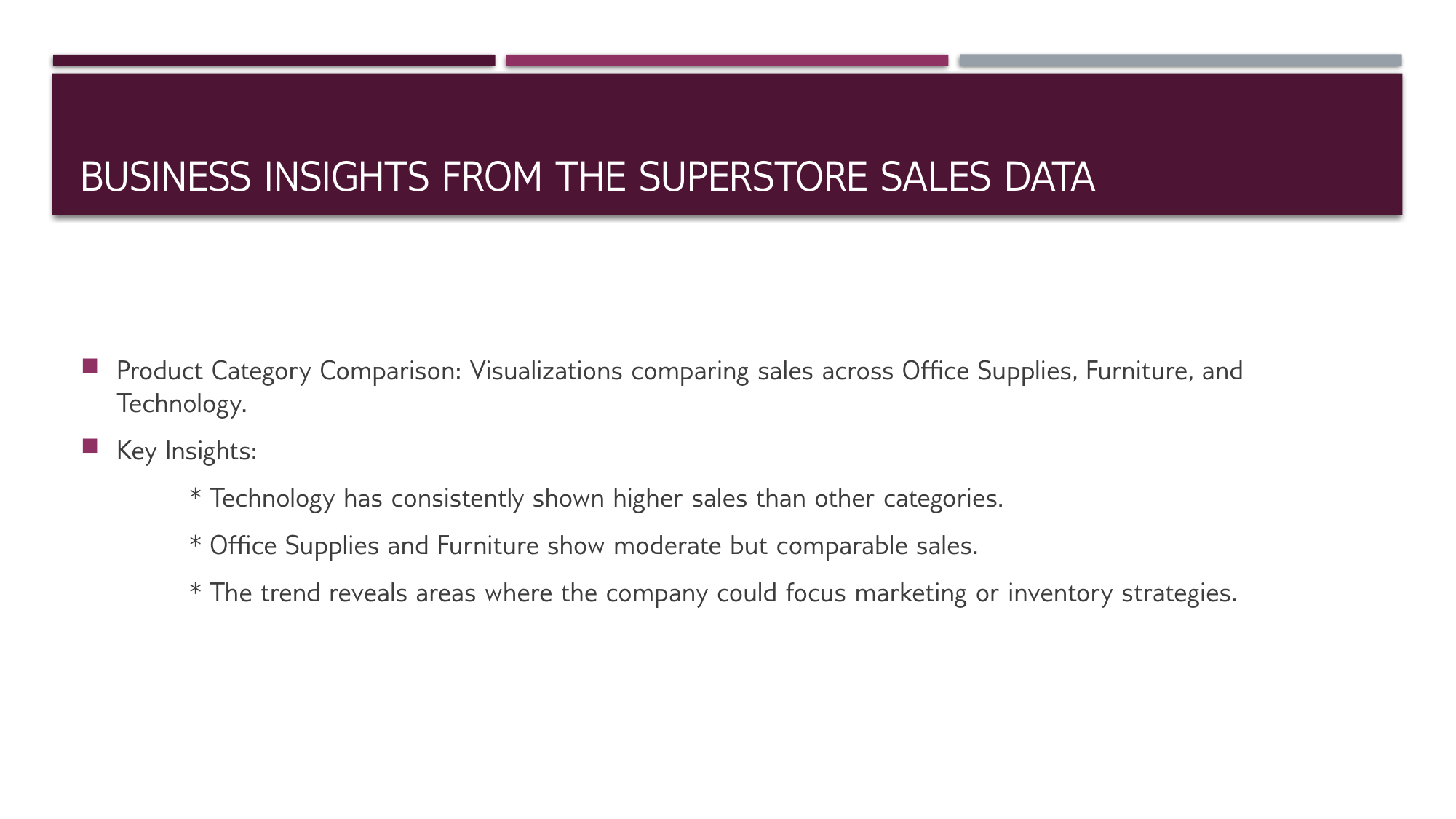

# Business Insights from the Superstore Sales Data
Product Category Comparison: Visualizations comparing sales across Office Supplies, Furniture, and Technology.
Key Insights:
	* Technology has consistently shown higher sales than other categories.
	* Office Supplies and Furniture show moderate but comparable sales.
	* The trend reveals areas where the company could focus marketing or inventory strategies.